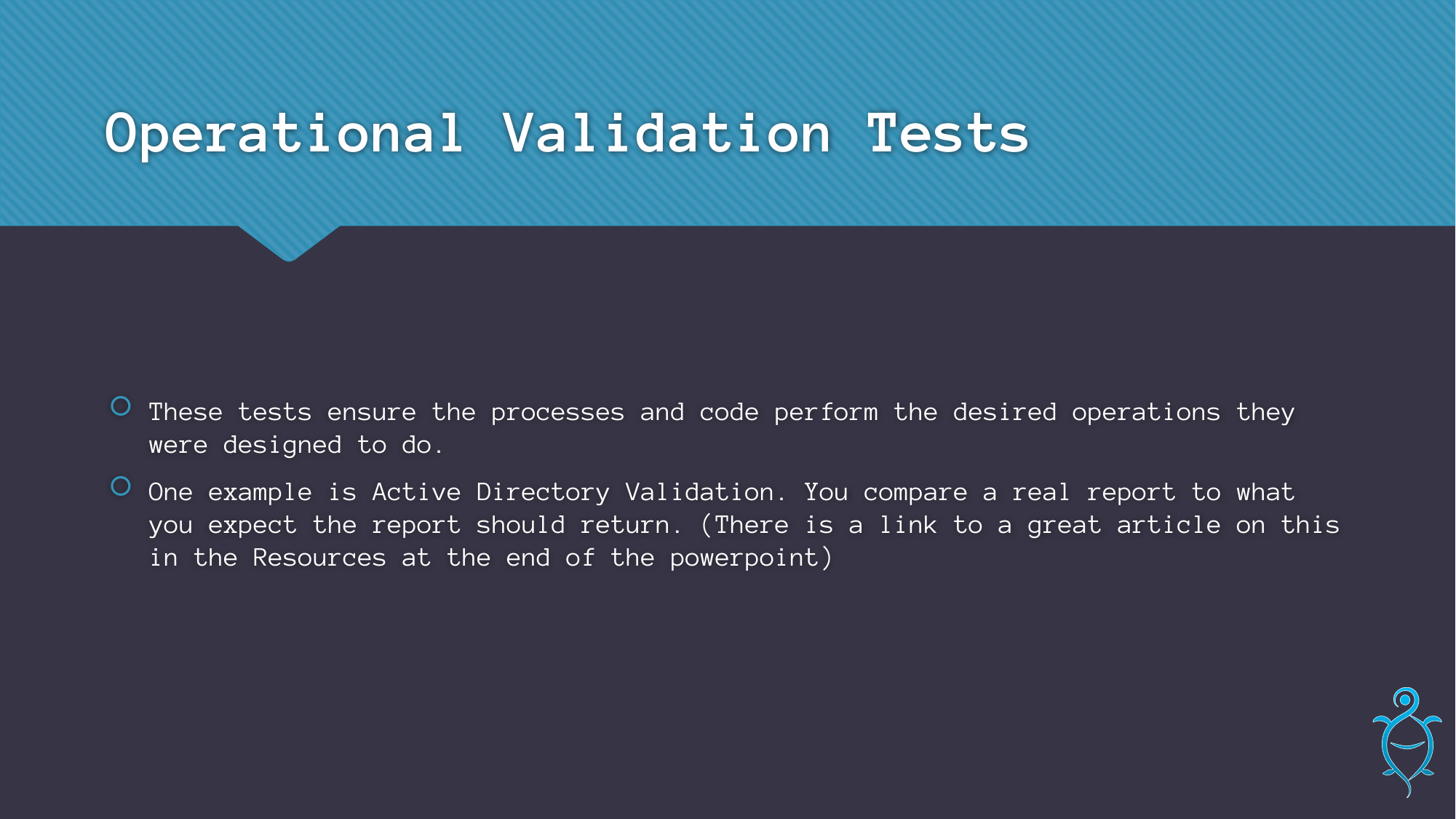

# Operational Validation Tests
These tests ensure the processes and code perform the desired operations they were designed to do.
One example is Active Directory Validation. You compare a real report to what you expect the report should return. (There is a link to a great article on this in the Resources at the end of the powerpoint)